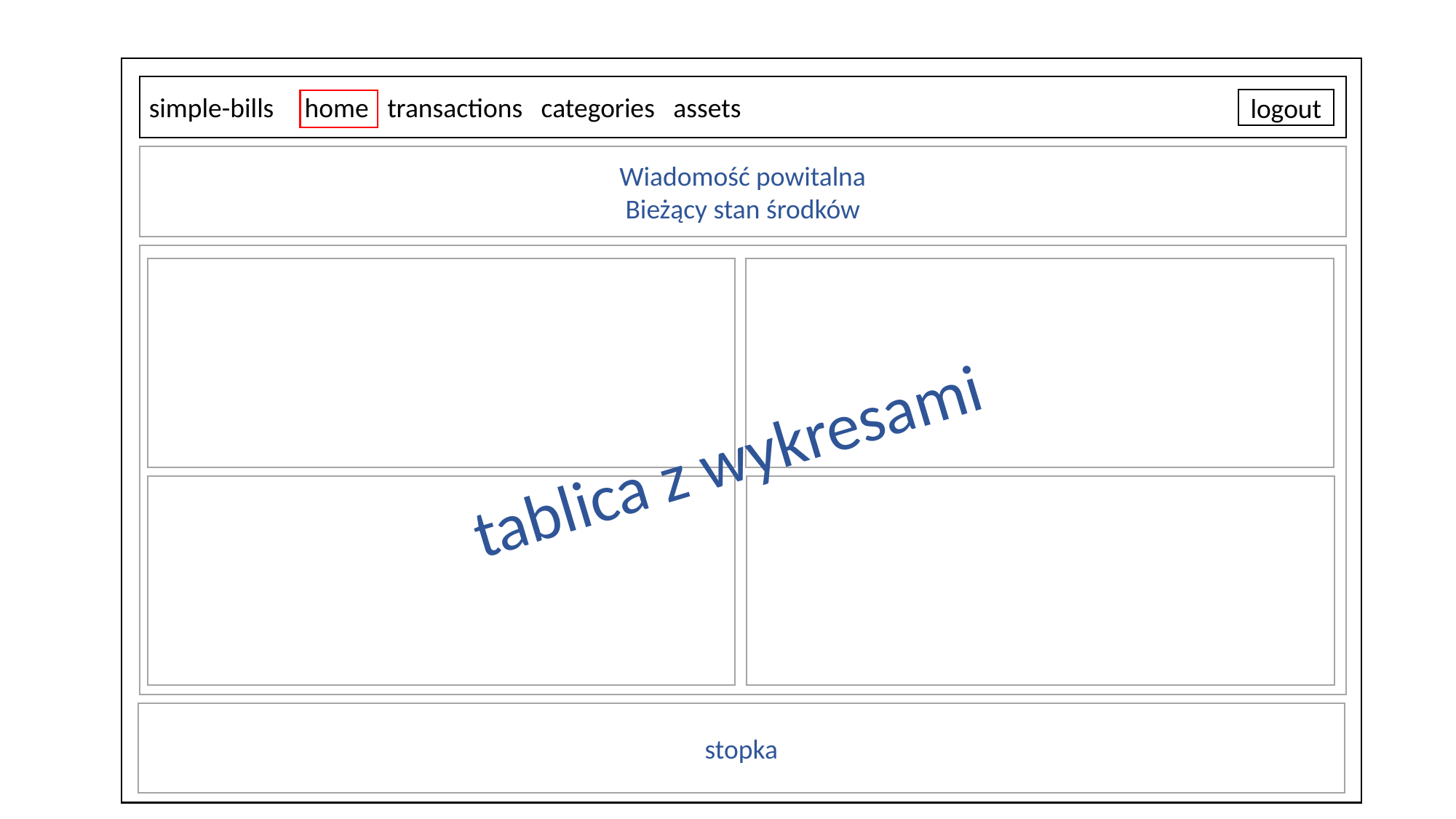

simple-bills     home   transactions   categories   assets
logout

Wiadomość powitalna
Bieżący stan środków

tablica z wykresami

stopka